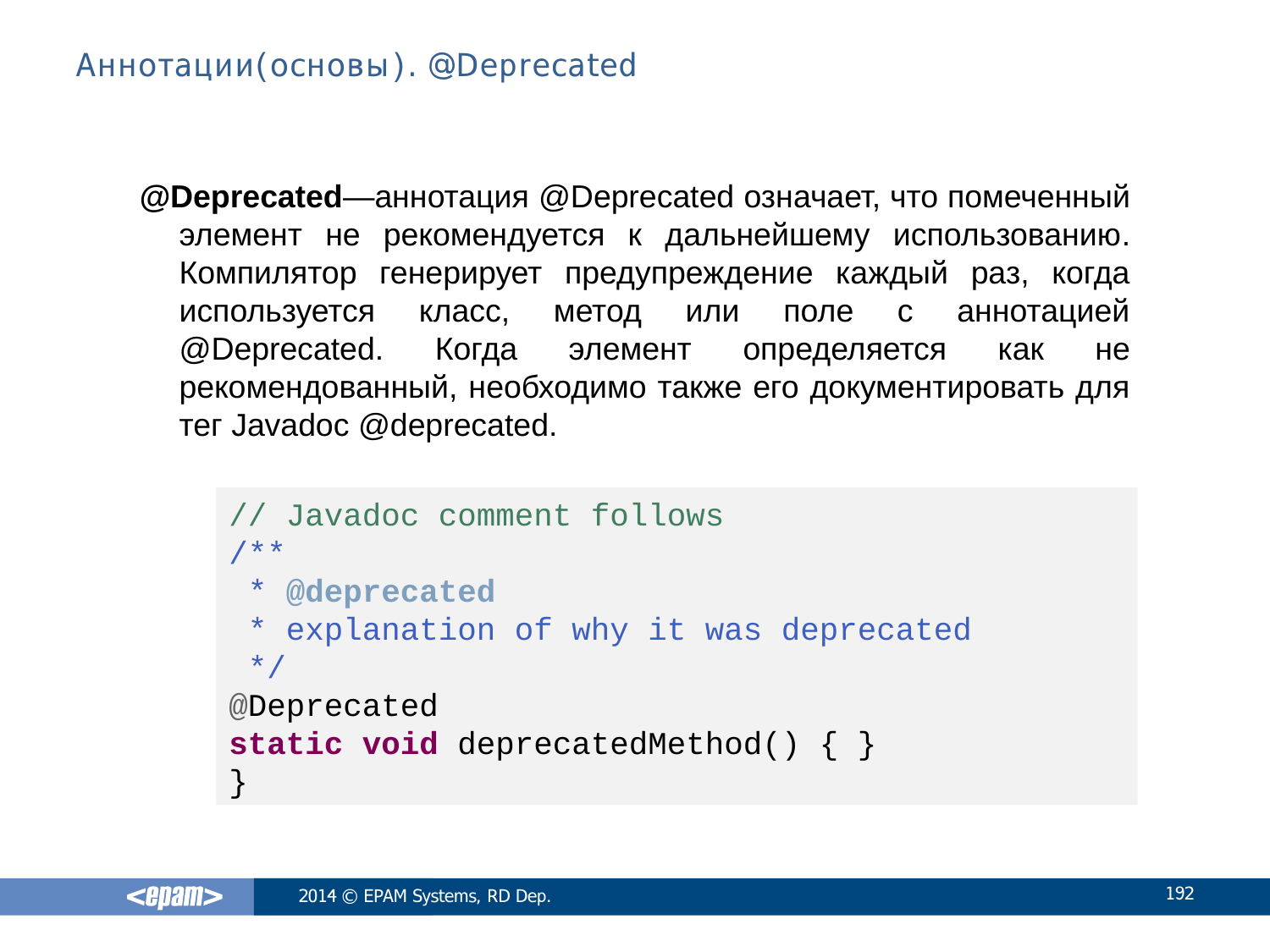

# Аннотации(основы). @Deprecated
@Deprecated—аннотация @Deprecated означает, что помеченный элемент не рекомендуется к дальнейшему использованию. Компилятор генерирует предупреждение каждый раз, когда используется класс, метод или поле с аннотацией @Deprecated. Когда элемент определяется как не рекомендованный, необходимо также его документировать для тег Javadoc @deprecated.

// Javadoc comment follows
/**
 * @deprecated
 * explanation of why it was deprecated
 */
@Deprecated
static void deprecatedMethod() { }
}
192
2014 © EPAM Systems, RD Dep.